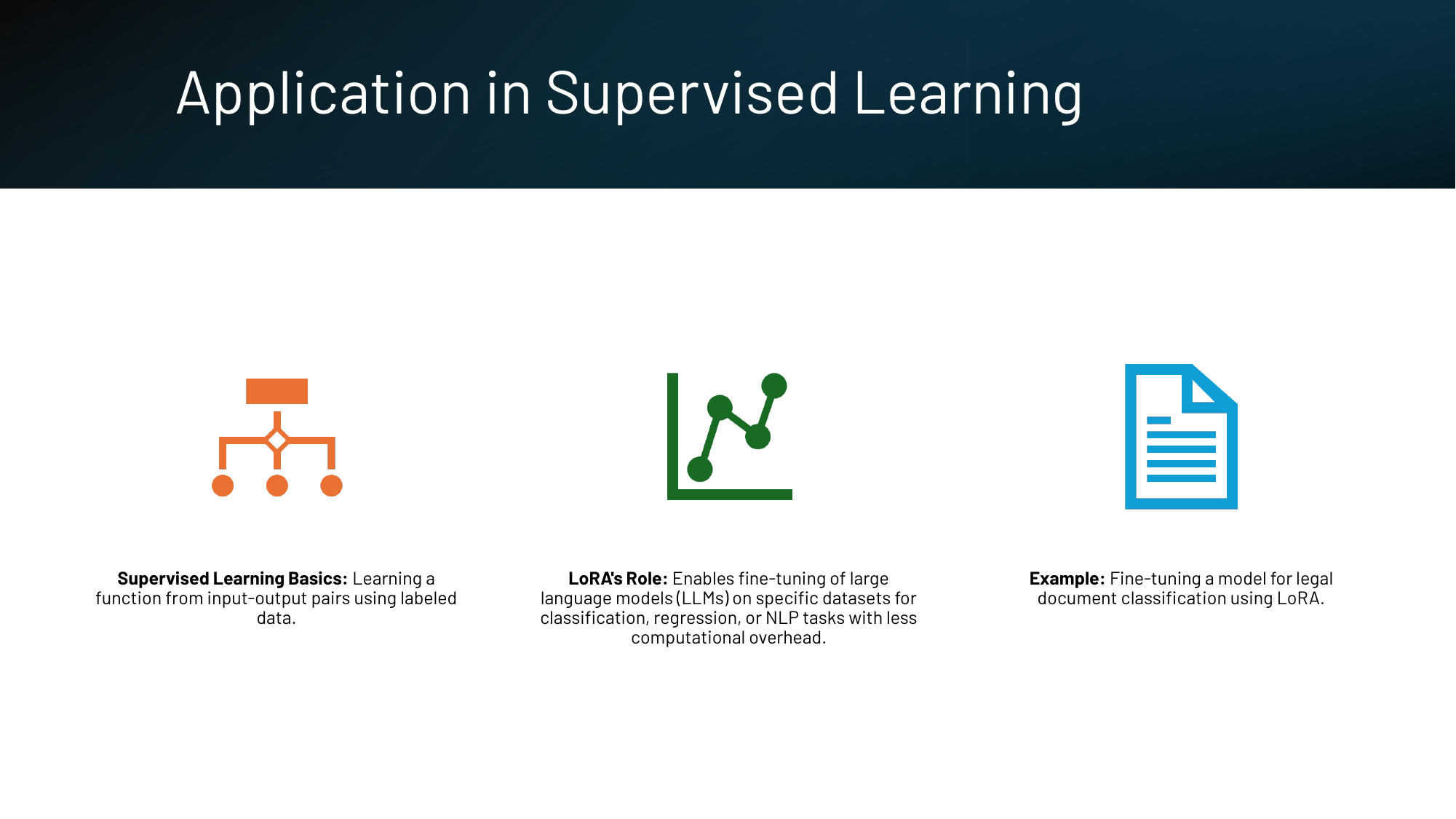

# Application in Supervised Learning
Supervised Learning Basics: Learning a function from input-output pairs using labeled data.
LoRA's Role: Enables fine-tuning of large language models (LLMs) on specific datasets for classification, regression, or NLP tasks with less computational overhead.
Example: Fine-tuning a model for legal document classification using LoRA.